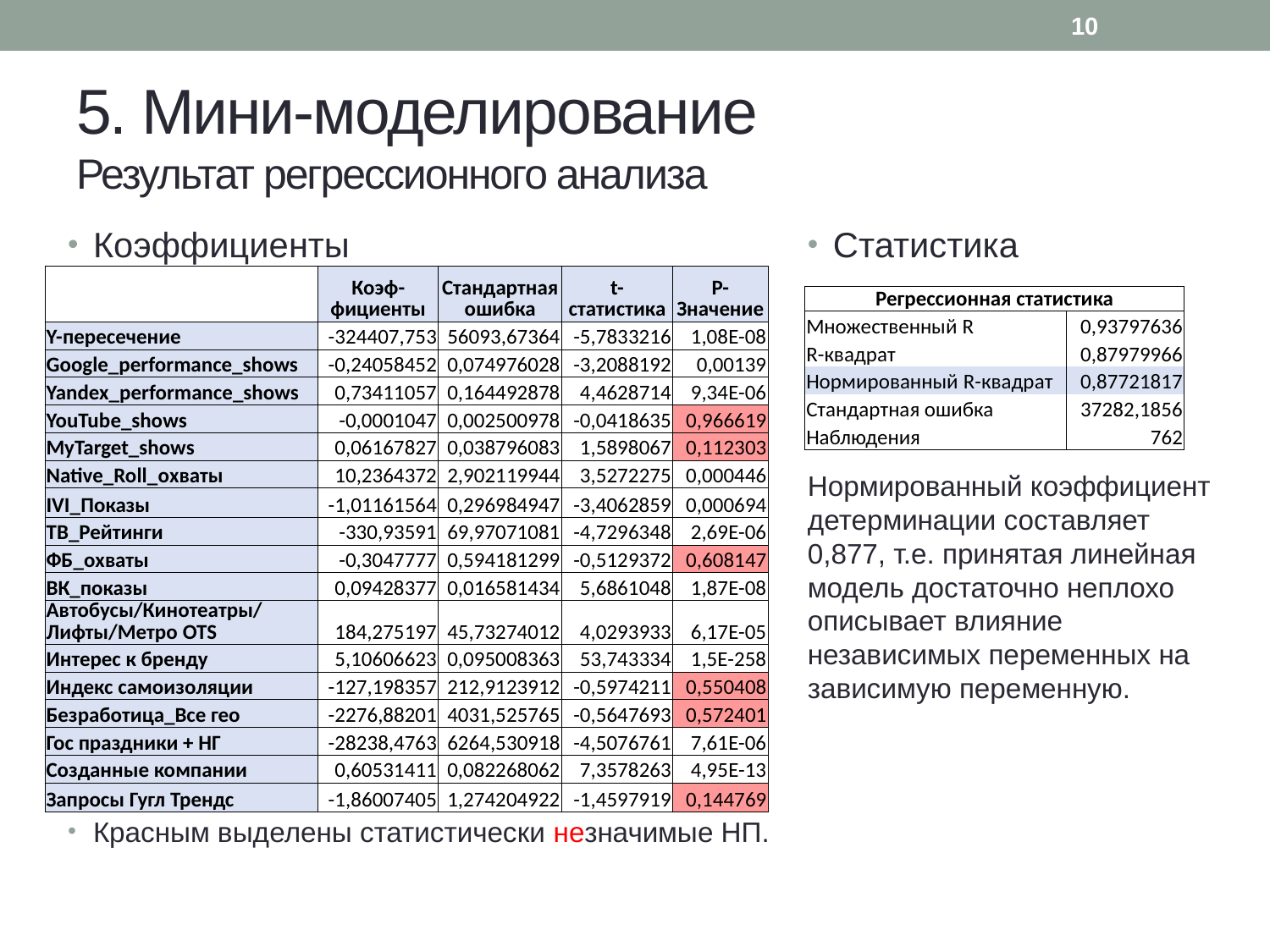

10
# 5. Мини-моделирование Результат регрессионного анализа
Коэффициенты

Красным выделены статистически незначимые НП.
Статистика

Нормированный коэффициент детерминации составляет 0,877, т.е. принятая линейная модель достаточно неплохо описывает влияние независимых переменных на зависимую переменную.

|  | Коэф-фициенты | Стандартная ошибка | t-статистика | P-Значение |
| --- | --- | --- | --- | --- |
| Y-пересечение | -324407,753 | 56093,67364 | -5,7833216 | 1,08E-08 |
| Google\_performance\_shows | -0,24058452 | 0,074976028 | -3,2088192 | 0,00139 |
| Yandex\_performance\_shows | 0,73411057 | 0,164492878 | 4,4628714 | 9,34E-06 |
| YouTube\_shows | -0,0001047 | 0,002500978 | -0,0418635 | 0,966619 |
| MyTarget\_shows | 0,06167827 | 0,038796083 | 1,5898067 | 0,112303 |
| Native\_Roll\_охваты | 10,2364372 | 2,902119944 | 3,5272275 | 0,000446 |
| IVI\_Показы | -1,01161564 | 0,296984947 | -3,4062859 | 0,000694 |
| TВ\_Рейтинги | -330,93591 | 69,97071081 | -4,7296348 | 2,69E-06 |
| ФБ\_охваты | -0,3047777 | 0,594181299 | -0,5129372 | 0,608147 |
| ВК\_показы | 0,09428377 | 0,016581434 | 5,6861048 | 1,87E-08 |
| Автобусы/Кинотеатры/Лифты/Метро OTS | 184,275197 | 45,73274012 | 4,0293933 | 6,17E-05 |
| Интерес к бренду | 5,10606623 | 0,095008363 | 53,743334 | 1,5E-258 |
| Индекс самоизоляции | -127,198357 | 212,9123912 | -0,5974211 | 0,550408 |
| Безработица\_Все гео | -2276,88201 | 4031,525765 | -0,5647693 | 0,572401 |
| Гос праздники + НГ | -28238,4763 | 6264,530918 | -4,5076761 | 7,61E-06 |
| Созданные компании | 0,60531411 | 0,082268062 | 7,3578263 | 4,95E-13 |
| Запросы Гугл Трендс | -1,86007405 | 1,274204922 | -1,4597919 | 0,144769 |
| Регрессионная статистика |  |
| --- | --- |
| Множественный R | 0,93797636 |
| R-квадрат | 0,87979966 |
| Нормированный R-квадрат | 0,87721817 |
| Стандартная ошибка | 37282,1856 |
| Наблюдения | 762 |